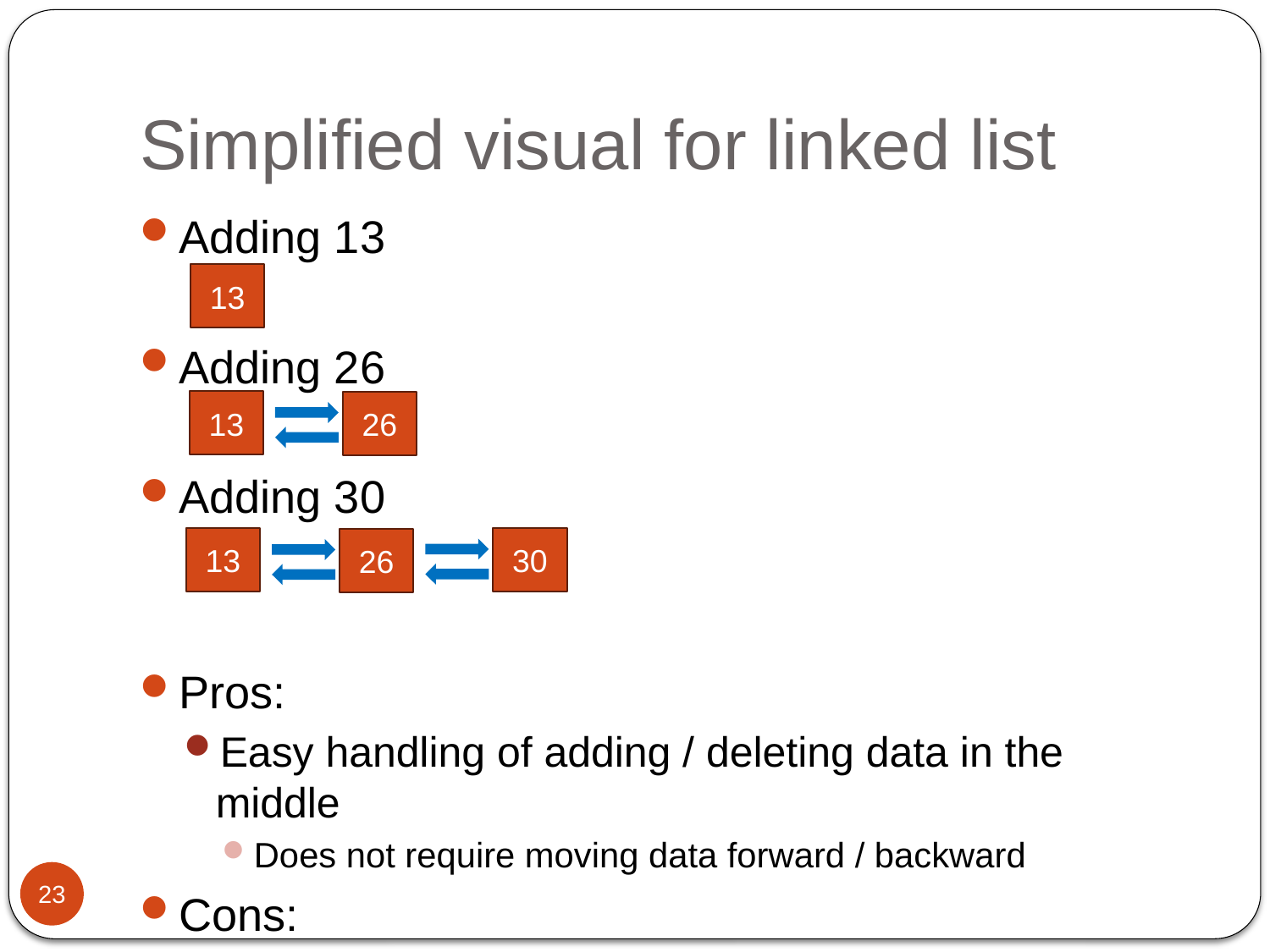

# Simplified visual for linked list
Adding 13

Adding 26

Adding 30

Pros:
Easy handling of adding / deleting data in the middle
Does not require moving data forward / backward
Cons:
Not easy for random access

13
13
26

13
30
26

23